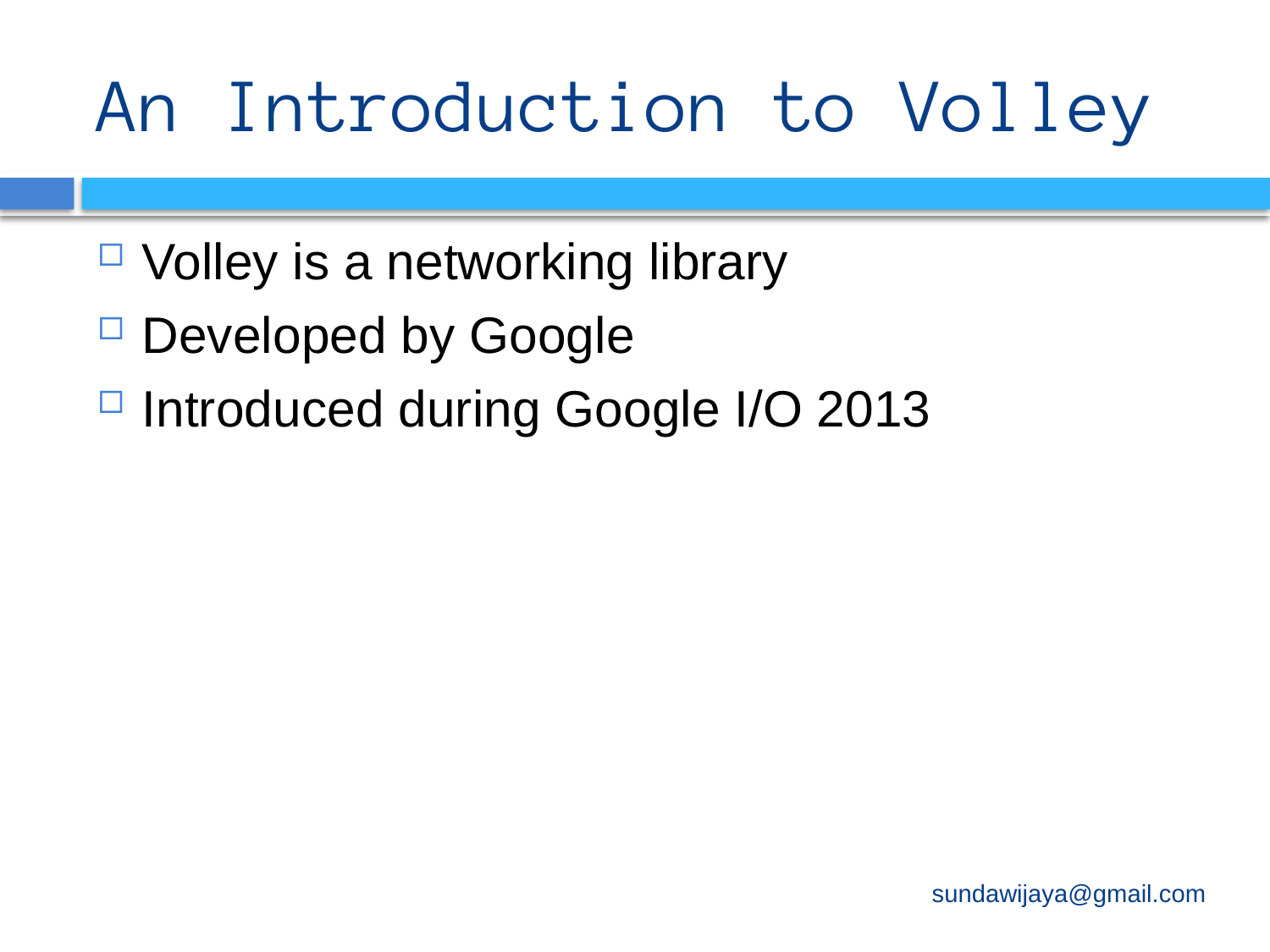

# An Introduction to Volley
Volley is a networking library
Developed by Google
Introduced during Google I/O 2013
sundawijaya@gmail.com